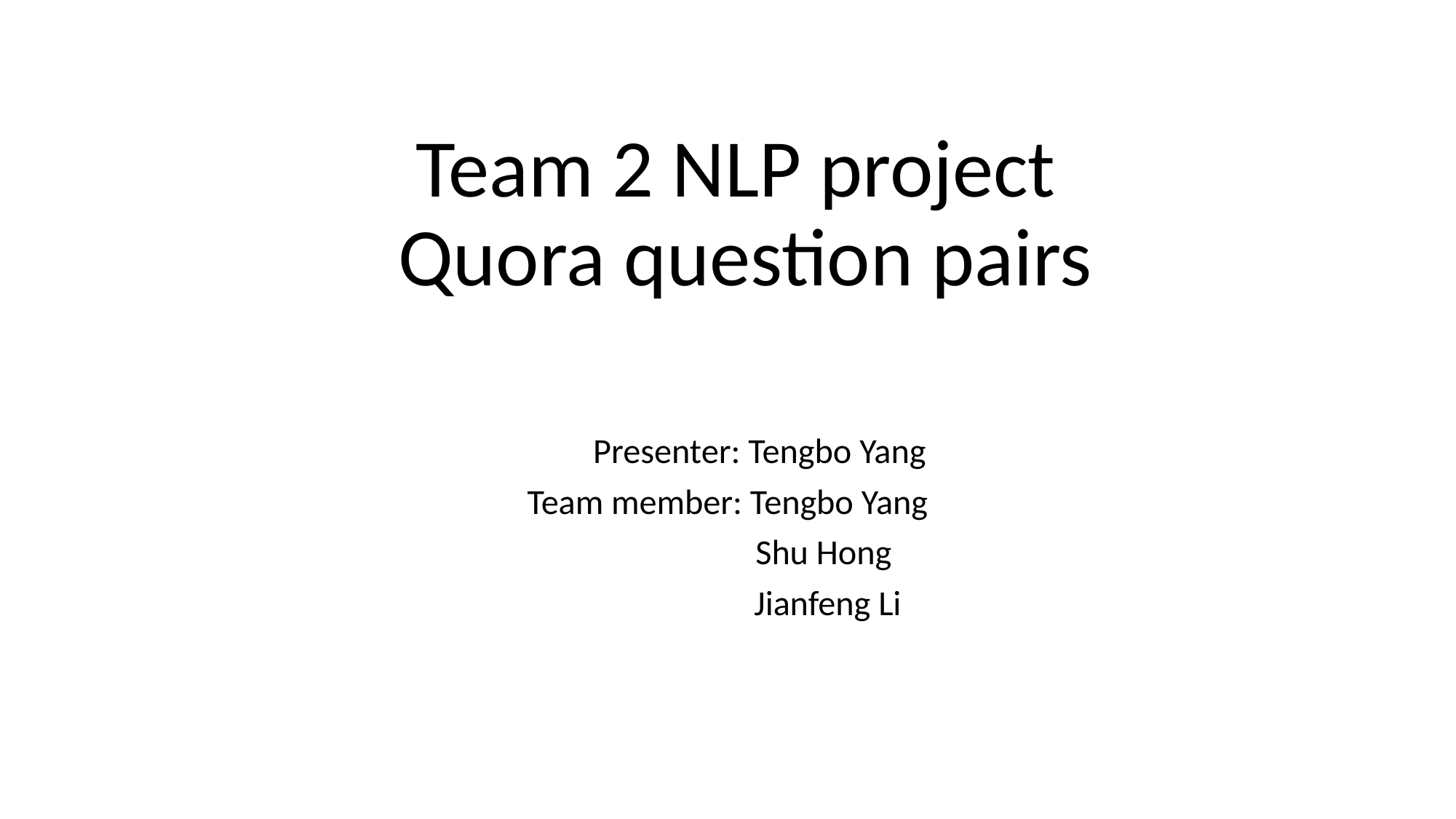

# Team 2 NLP project Quora question pairs
        Presenter: Tengbo Yang
Team member: Tengbo Yang
                        Shu Hong
                         Jianfeng Li